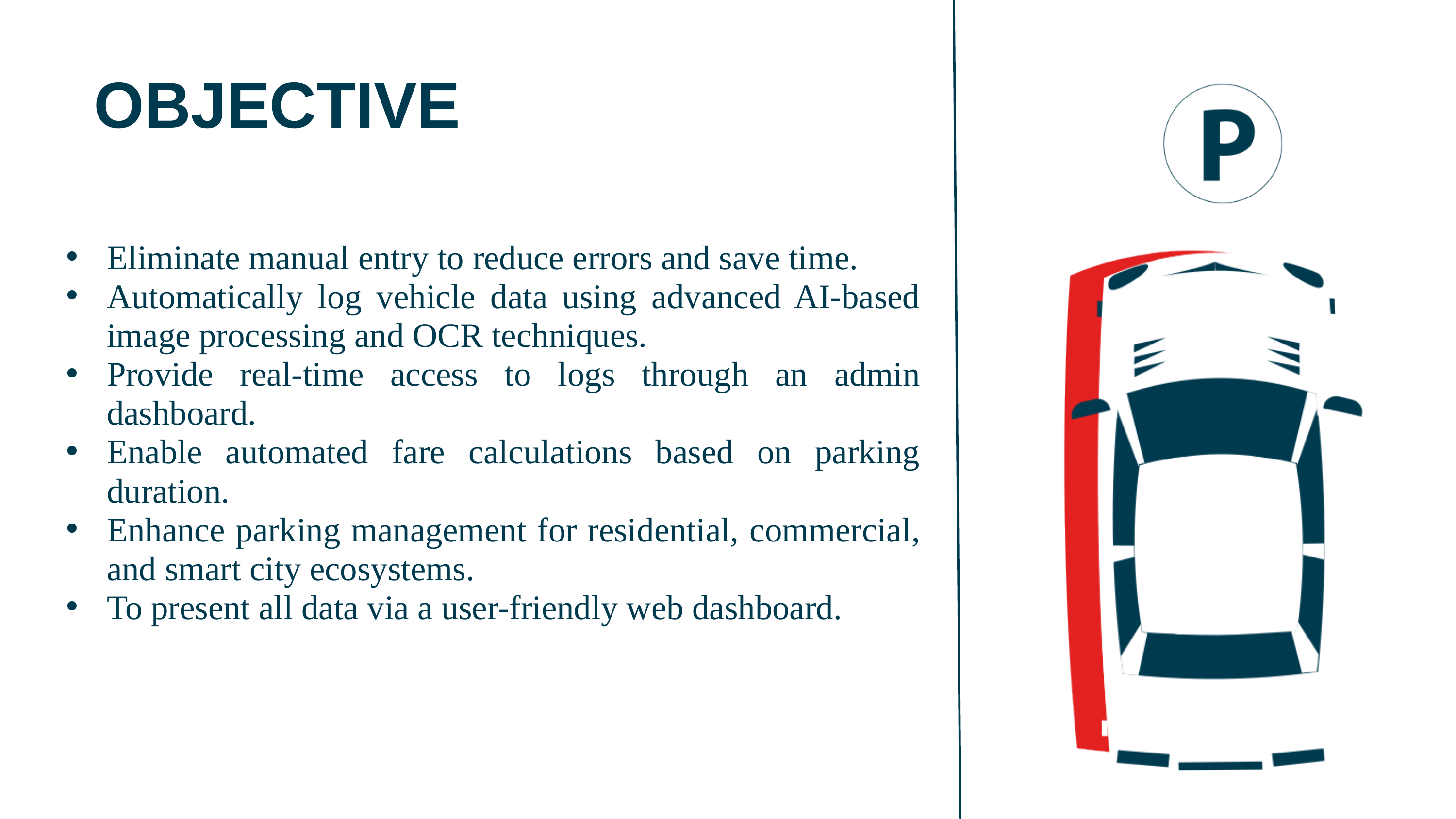

OBJECTIVE

Eliminate manual entry to reduce errors and save time.
Automatically log vehicle data using advanced AI-based image processing and OCR techniques.
Provide real-time access to logs through an admin dashboard.
Enable automated fare calculations based on parking duration.
Enhance parking management for residential, commercial, and smart city ecosystems.
To present all data via a user-friendly web dashboard.